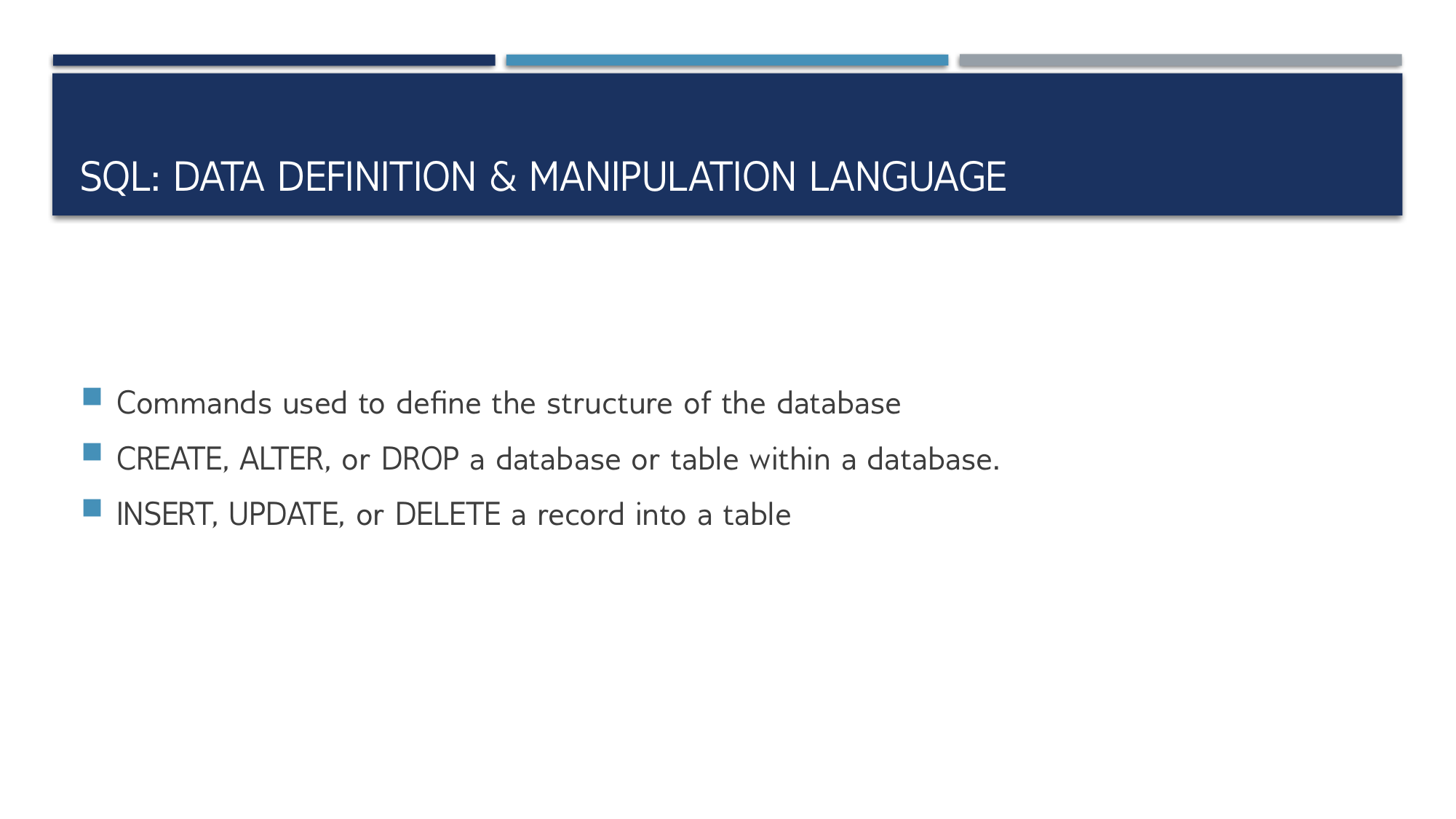

# SQL: Data Definition & Manipulation Language
Commands used to define the structure of the database
CREATE, ALTER, or DROP a database or table within a database.
INSERT, UPDATE, or DELETE a record into a table